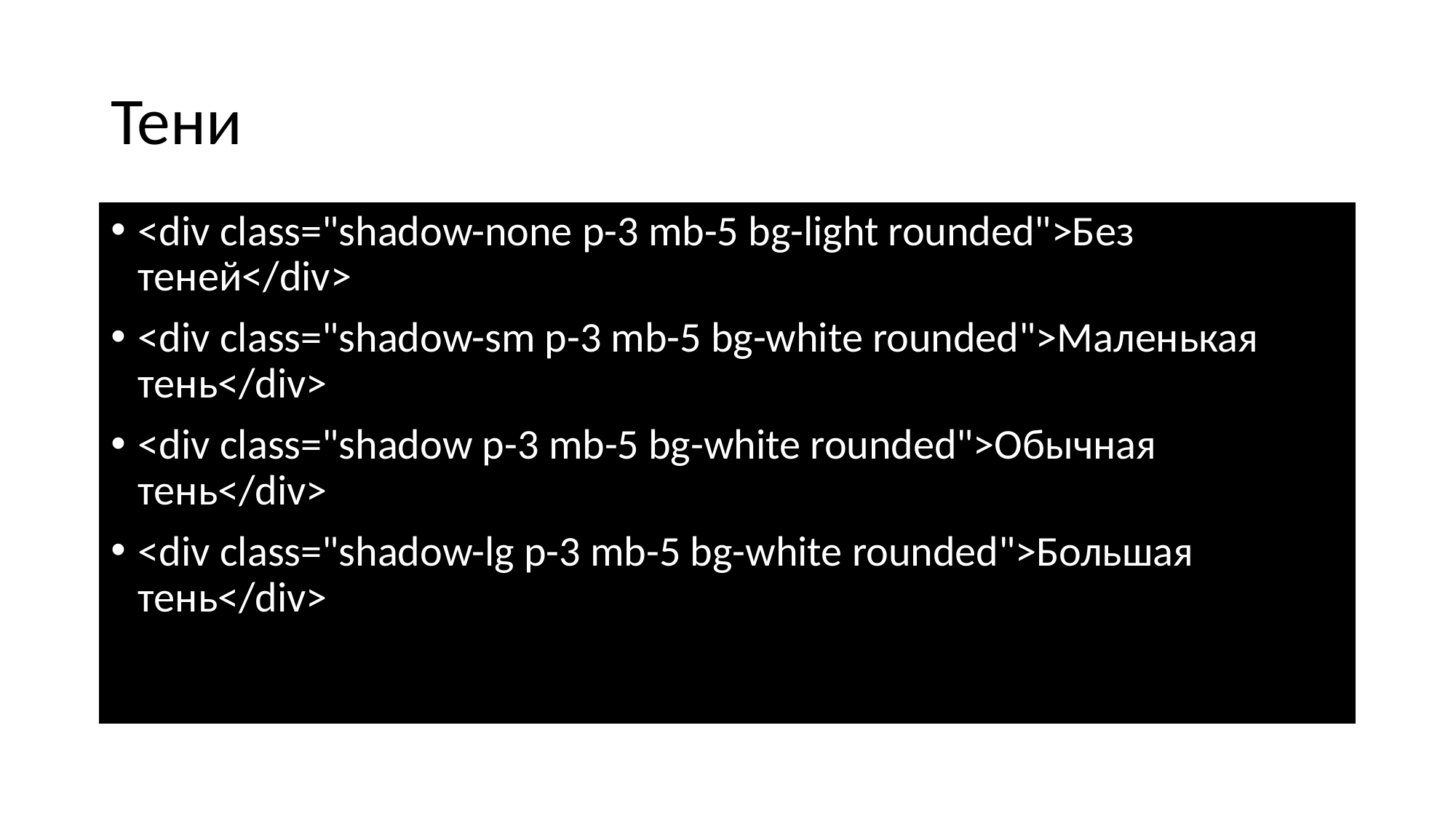

# Тени
<div class="shadow-none p-3 mb-5 bg-light rounded">Без теней</div>
<div class="shadow-sm p-3 mb-5 bg-white rounded">Маленькая тень</div>
<div class="shadow p-3 mb-5 bg-white rounded">Обычная тень</div>
<div class="shadow-lg p-3 mb-5 bg-white rounded">Большая тень</div>